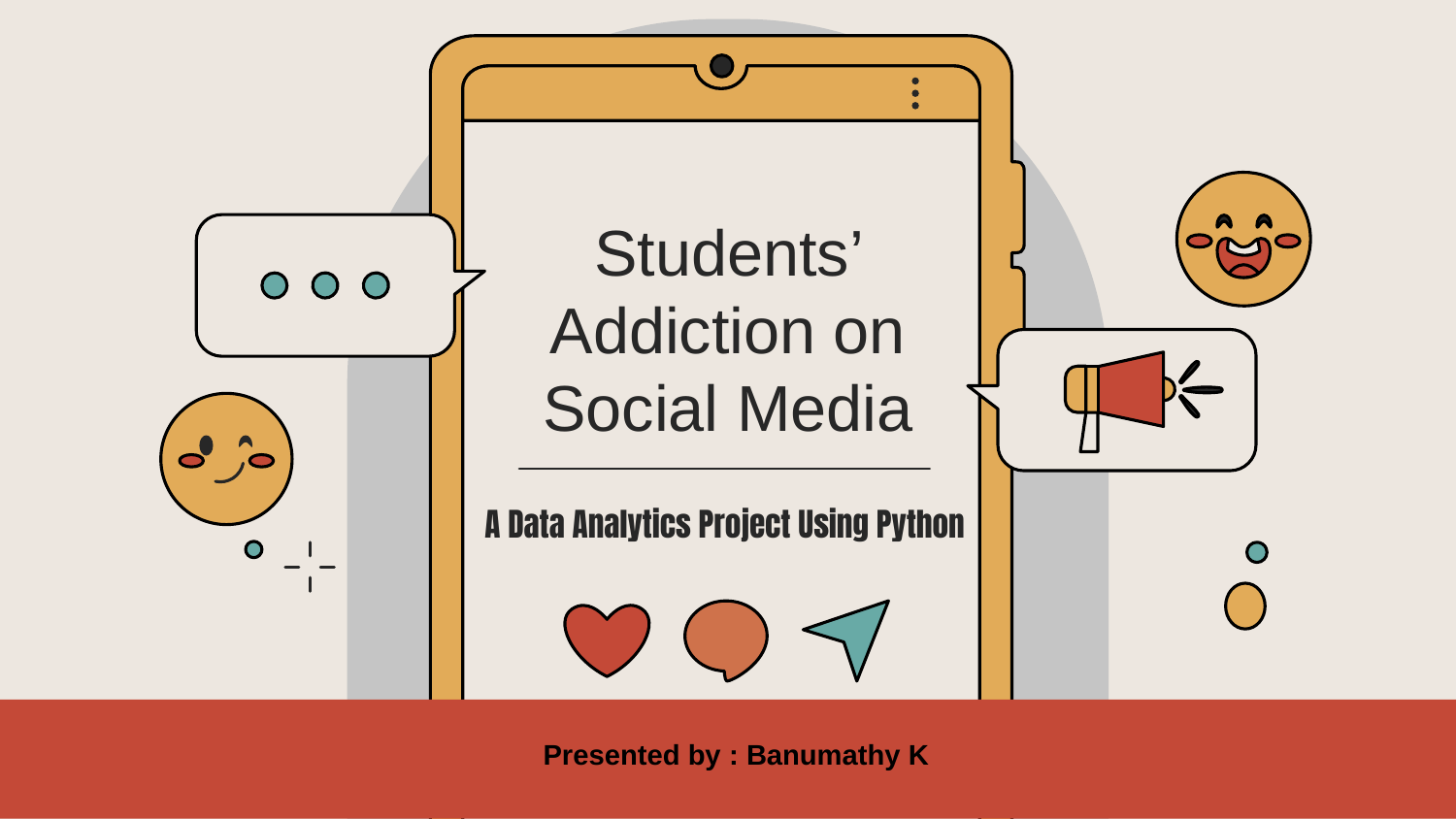

# Students’ Addiction on Social Media

A Data Analytics Project Using Python

Presented by : Banumathy K